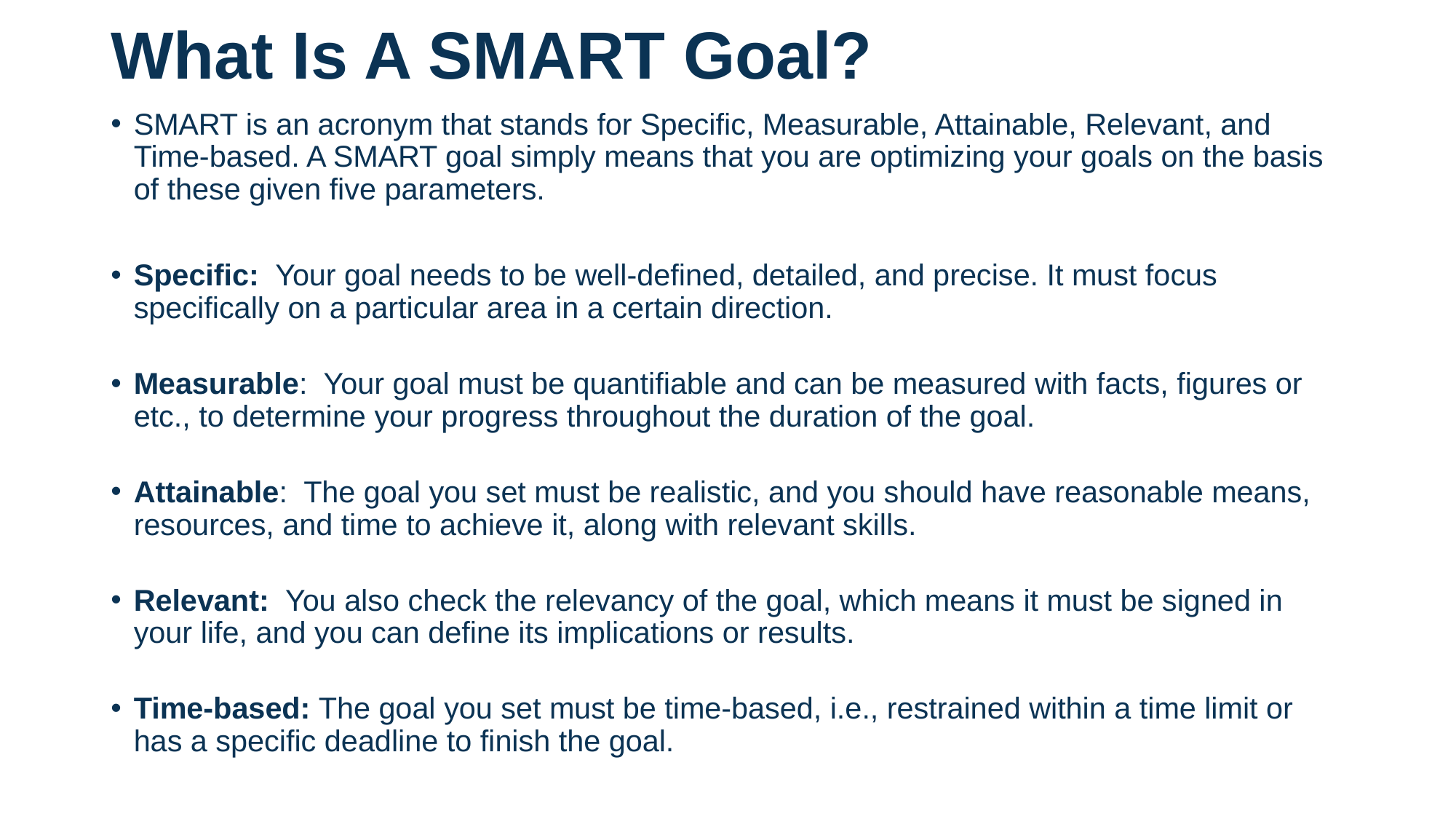

# What Is A SMART Goal?
SMART is an acronym that stands for Specific, Measurable, Attainable, Relevant, and Time-based. A SMART goal simply means that you are optimizing your goals on the basis of these given five parameters.

Specific:  Your goal needs to be well-defined, detailed, and precise. It must focus specifically on a particular area in a certain direction.
Measurable:  Your goal must be quantifiable and can be measured with facts, figures or etc., to determine your progress throughout the duration of the goal.
Attainable:  The goal you set must be realistic, and you should have reasonable means, resources, and time to achieve it, along with relevant skills.
Relevant:  You also check the relevancy of the goal, which means it must be signed in your life, and you can define its implications or results.
Time-based: The goal you set must be time-based, i.e., restrained within a time limit or has a specific deadline to finish the goal.